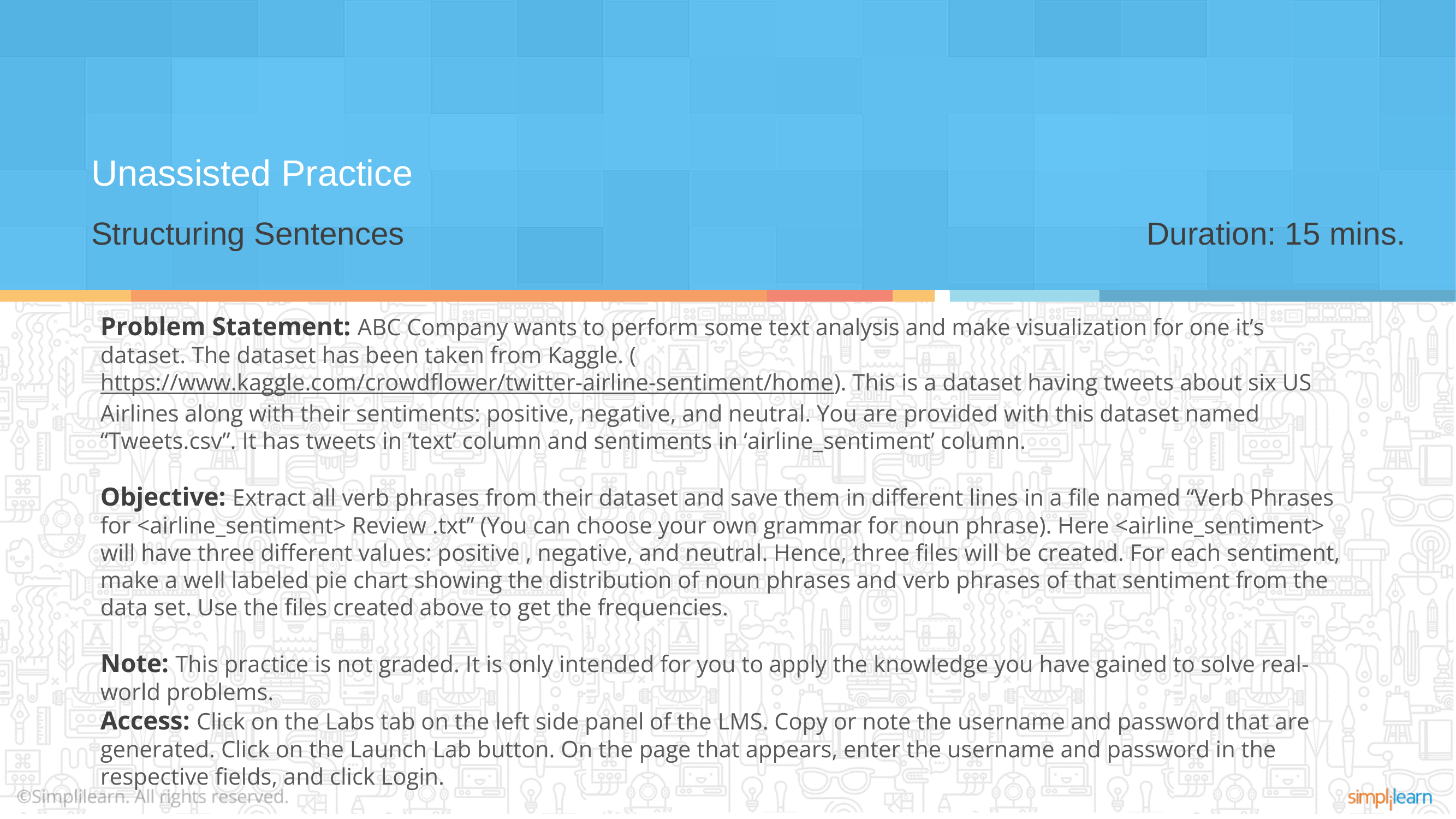

Unassisted Practice
Structuring Sentences						                                    Duration: 15 mins.
Problem Statement: ABC Company wants to perform some text analysis and make visualization for one it’s dataset. The dataset has been taken from Kaggle. (https://www.kaggle.com/crowdflower/twitter-airline-sentiment/home). This is a dataset having tweets about six US Airlines along with their sentiments: positive, negative, and neutral. You are provided with this dataset named “Tweets.csv”. It has tweets in ‘text’ column and sentiments in ‘airline_sentiment’ column.

Objective: Extract all verb phrases from their dataset and save them in different lines in a file named “Verb Phrases for <airline_sentiment> Review .txt” (You can choose your own grammar for noun phrase). Here <airline_sentiment> will have three different values: positive , negative, and neutral. Hence, three files will be created. For each sentiment, make a well labeled pie chart showing the distribution of noun phrases and verb phrases of that sentiment from the data set. Use the files created above to get the frequencies.

Note: This practice is not graded. It is only intended for you to apply the knowledge you have gained to solve real-world problems.
Access: Click on the Labs tab on the left side panel of the LMS. Copy or note the username and password that are generated. Click on the Launch Lab button. On the page that appears, enter the username and password in the respective fields, and click Login.